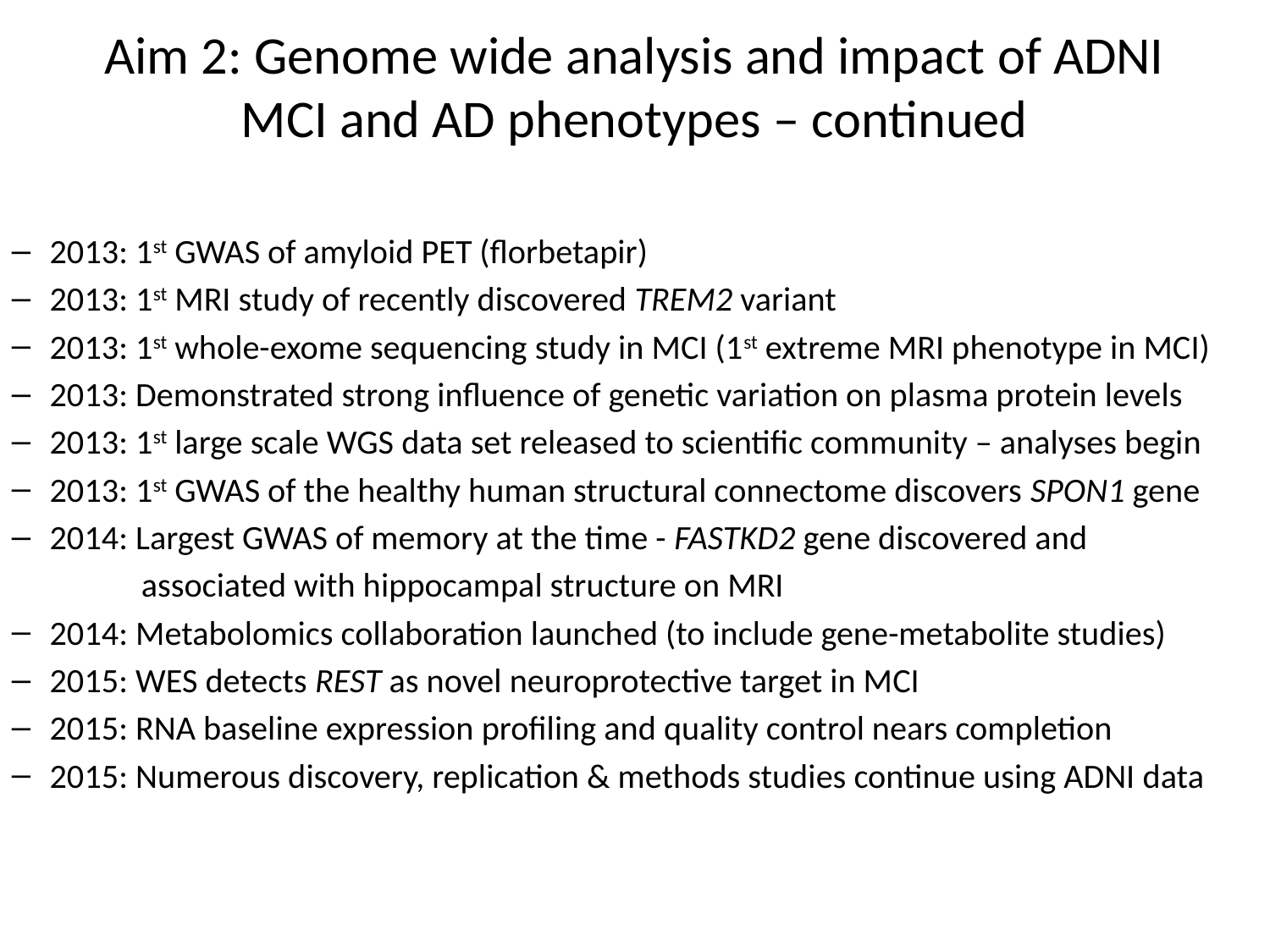

# Aim 2: Genome wide analysis and impact of ADNI MCI and AD phenotypes – continued

2013: 1st GWAS of amyloid PET (florbetapir)
2013: 1st MRI study of recently discovered TREM2 variant
2013: 1st whole-exome sequencing study in MCI (1st extreme MRI phenotype in MCI)
2013: Demonstrated strong influence of genetic variation on plasma protein levels
2013: 1st large scale WGS data set released to scientific community – analyses begin
2013: 1st GWAS of the healthy human structural connectome discovers SPON1 gene
2014: Largest GWAS of memory at the time - FASTKD2 gene discovered and
                 associated with hippocampal structure on MRI
2014: Metabolomics collaboration launched (to include gene-metabolite studies)
2015: WES detects REST as novel neuroprotective target in MCI
2015: RNA baseline expression profiling and quality control nears completion
2015: Numerous discovery, replication & methods studies continue using ADNI data